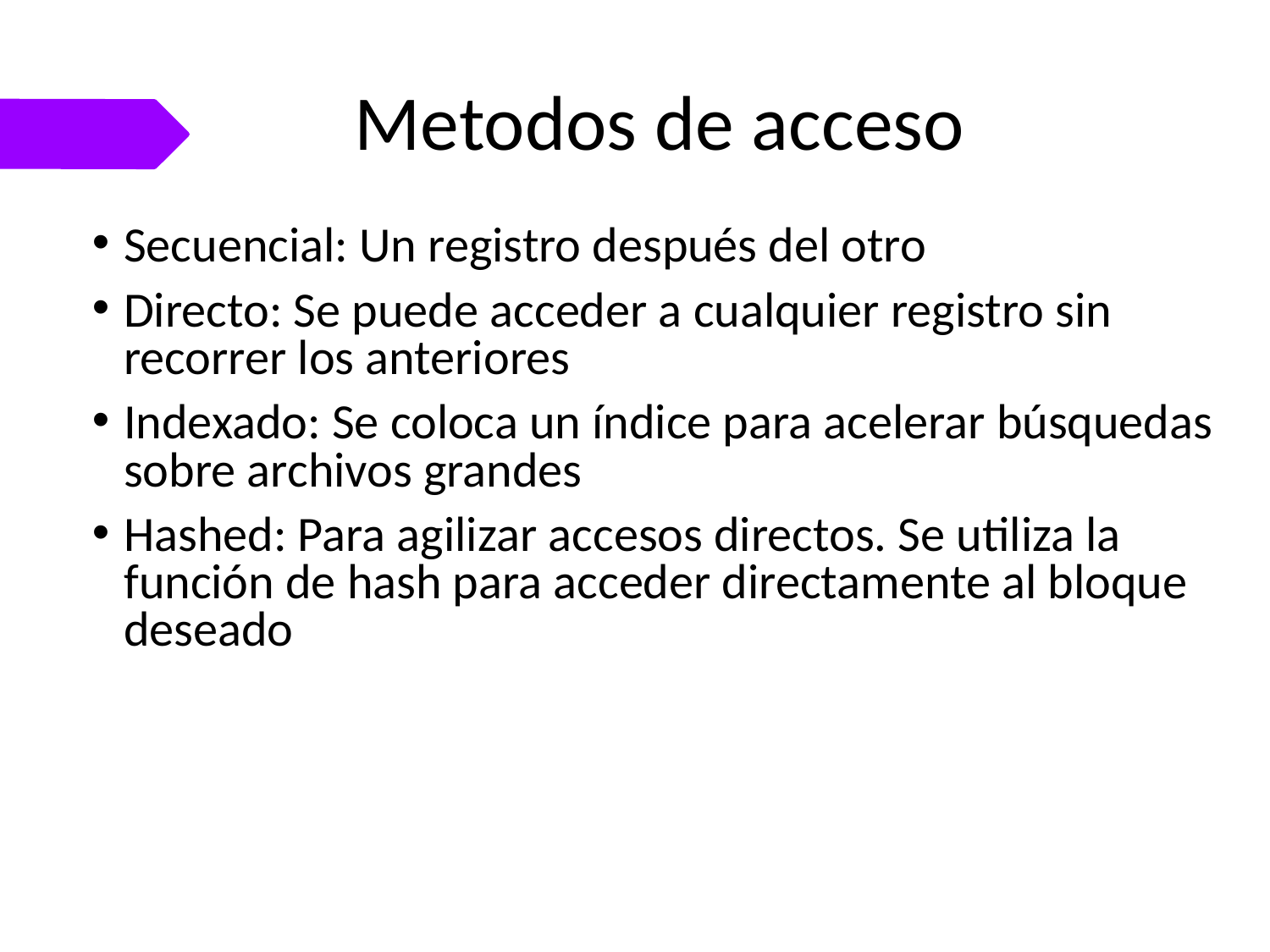

# Metodos de acceso
Secuencial: Un registro después del otro
Directo: Se puede acceder a cualquier registro sin recorrer los anteriores
Indexado: Se coloca un índice para acelerar búsquedas sobre archivos grandes
Hashed: Para agilizar accesos directos. Se utiliza la función de hash para acceder directamente al bloque deseado